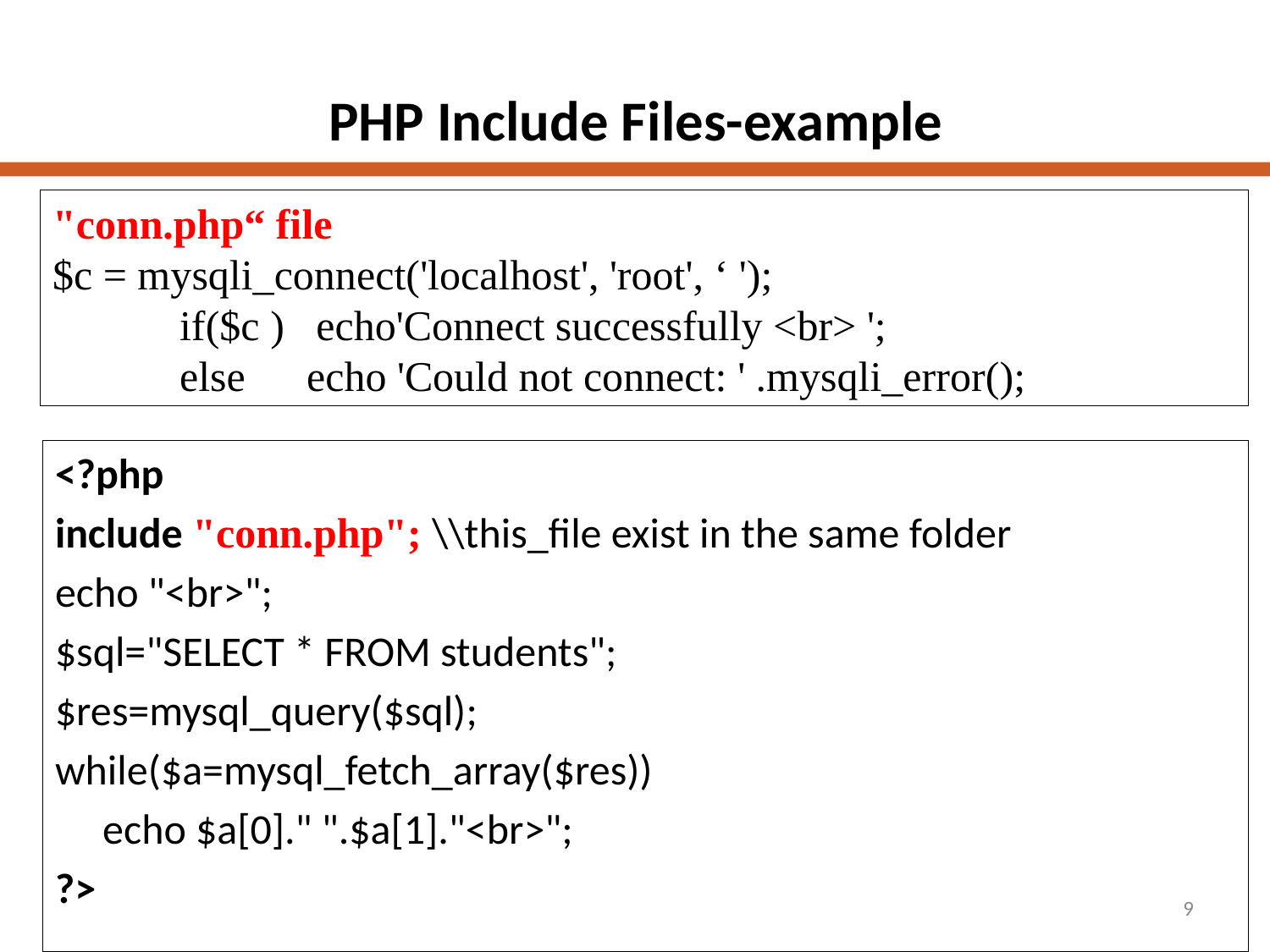

# PHP Include Files-example
"conn.php“ file
$c = mysqli_connect('localhost', 'root', ‘ ');
	if($c )   echo'Connect successfully <br> ';
	else	echo 'Could not connect: ' .mysqli_error();
<?php
include "conn.php"; \\this_file exist in the same folder
echo "<br>";
$sql="SELECT * FROM students";
$res=mysql_query($sql);
while($a=mysql_fetch_array($res))
	echo $a[0]." ".$a[1]."<br>";
?>
9